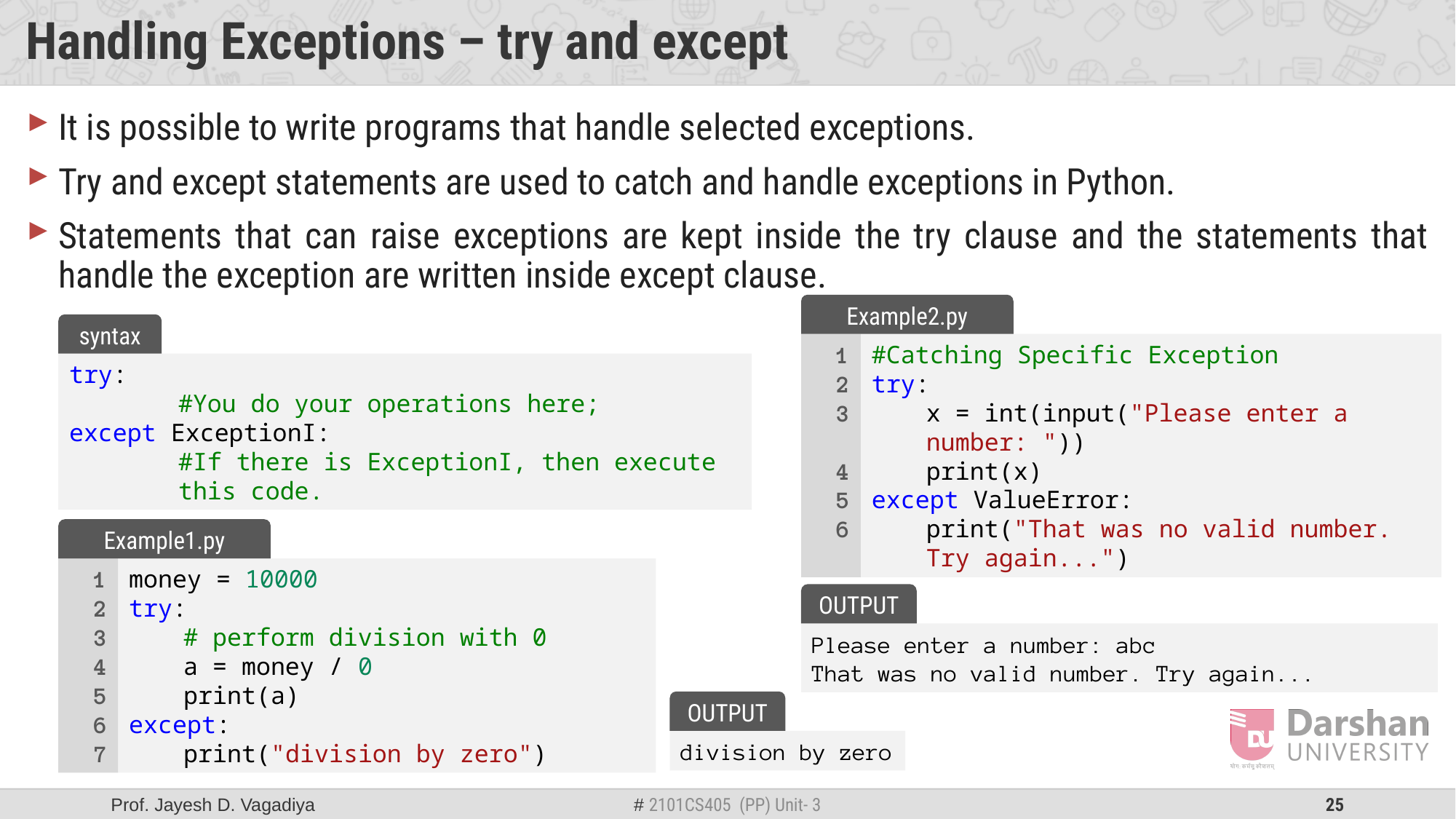

# Handling Exceptions – try and except
It is possible to write programs that handle selected exceptions.
Try and except statements are used to catch and handle exceptions in Python.
Statements that can raise exceptions are kept inside the try clause and the statements that handle the exception are written inside except clause.

Example2.py
syntax
1
2
3

4
5
6

#Catching Specific Exception
try:
x = int(input("Please enter a number: "))
print(x)
except ValueError:
print("That was no valid number. Try again...")
try:
	#You do your operations here;
except ExceptionI:
	#If there is ExceptionI, then execute 	this code.
Example1.py
1
2
3
4
5
6
7
money = 10000
try:
# perform division with 0
a = money / 0
print(a)
except:
print("division by zero")
OUTPUT
Please enter a number: abc
That was no valid number. Try again...
OUTPUT
division by zero